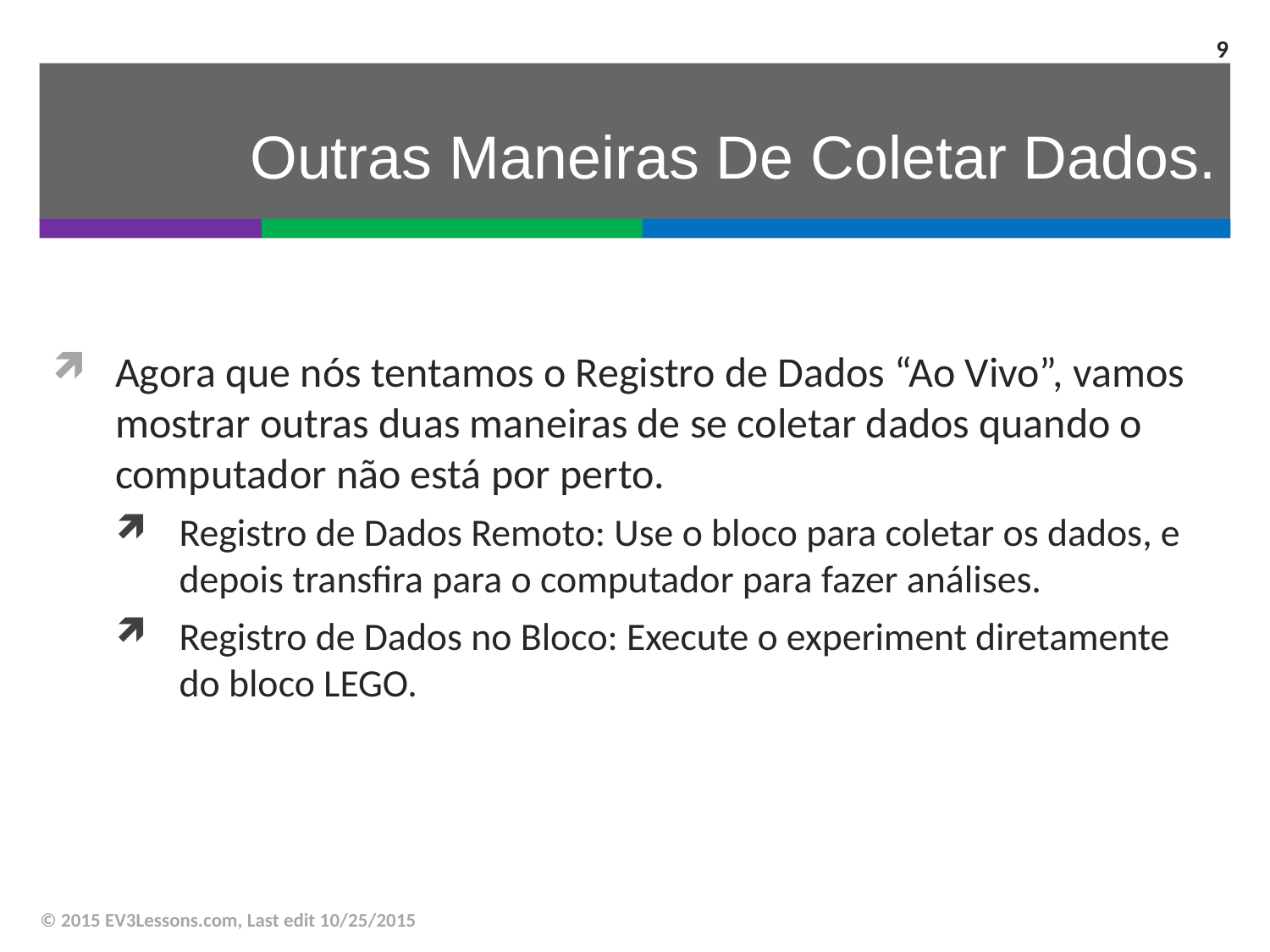

9
# Outras Maneiras De Coletar Dados.

Agora que nós tentamos o Registro de Dados “Ao Vivo”, vamos mostrar outras duas maneiras de se coletar dados quando o computador não está por perto.
Registro de Dados Remoto: Use o bloco para coletar os dados, e depois transfira para o computador para fazer análises.
Registro de Dados no Bloco: Execute o experiment diretamente do bloco LEGO.
© 2015 EV3Lessons.com, Last edit 10/25/2015